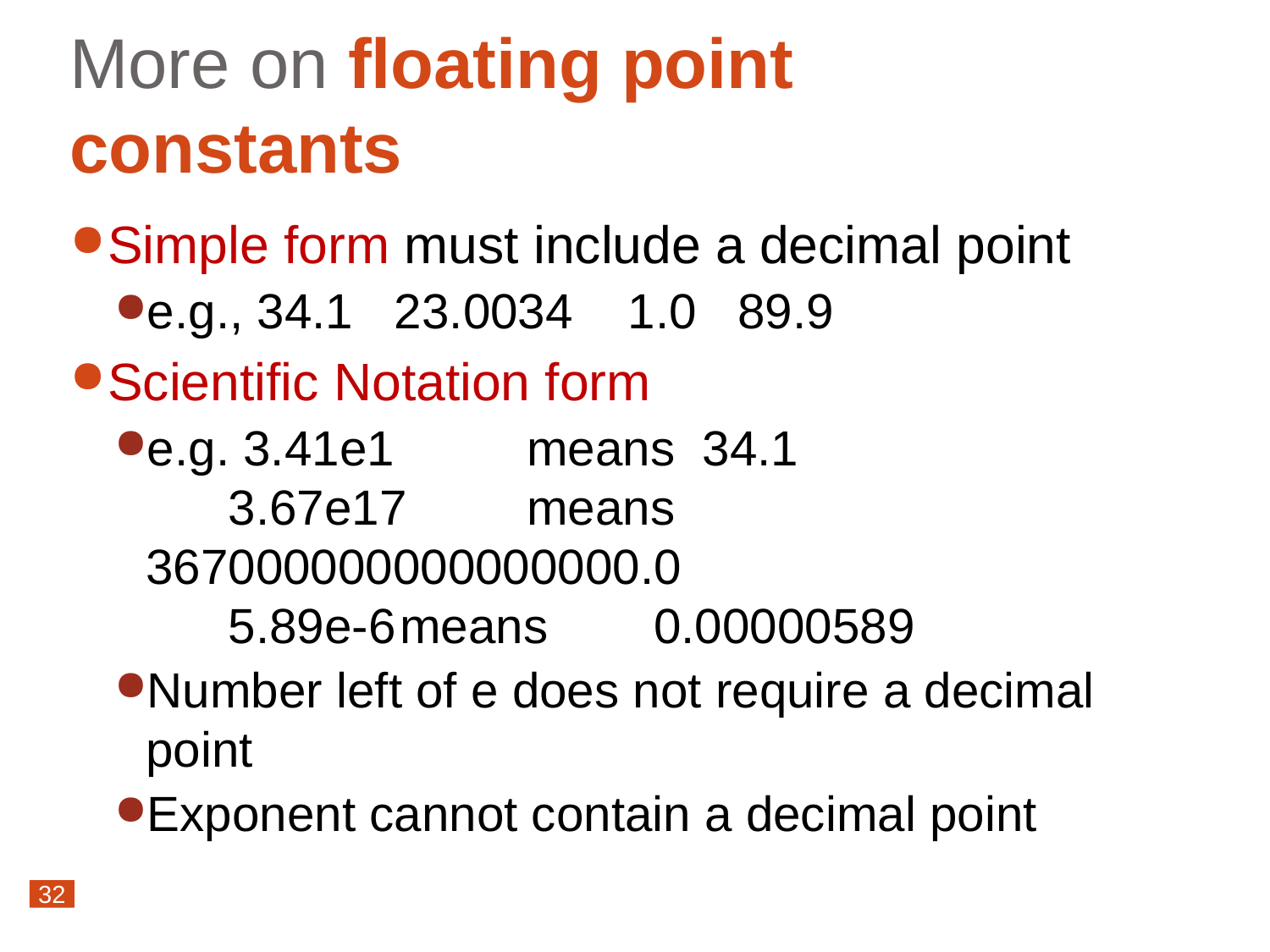

More on floating point constants
Simple form must include a decimal point
e.g., 34.1   23.0034    1.0   89.9
Scientific Notation form
e.g. 3.41e1  	means  34.1
      3.67e17 	means 	367000000000000000.0
      5.89e-6	means	0.00000589
Number left of e does not require a decimal point
Exponent cannot contain a decimal point
32